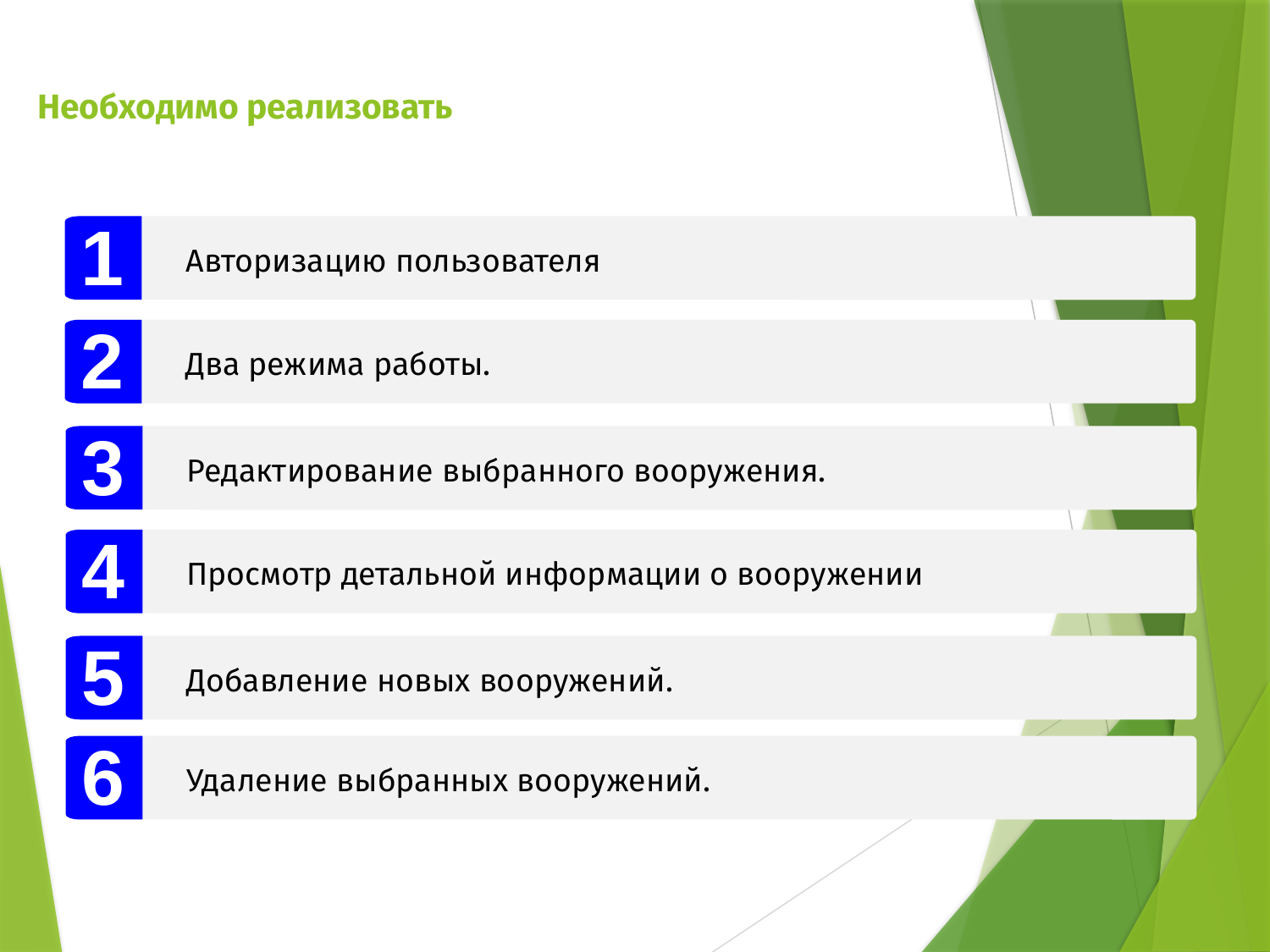

# Необходимо реализовать

1
Авторизацию пользователя

2
Два режима работы.

3
Редактирование выбранного вооружения.

4
Просмотр детальной информации о вооружении

5
Добавление новых вооружений.

6
Удаление выбранных вооружений.